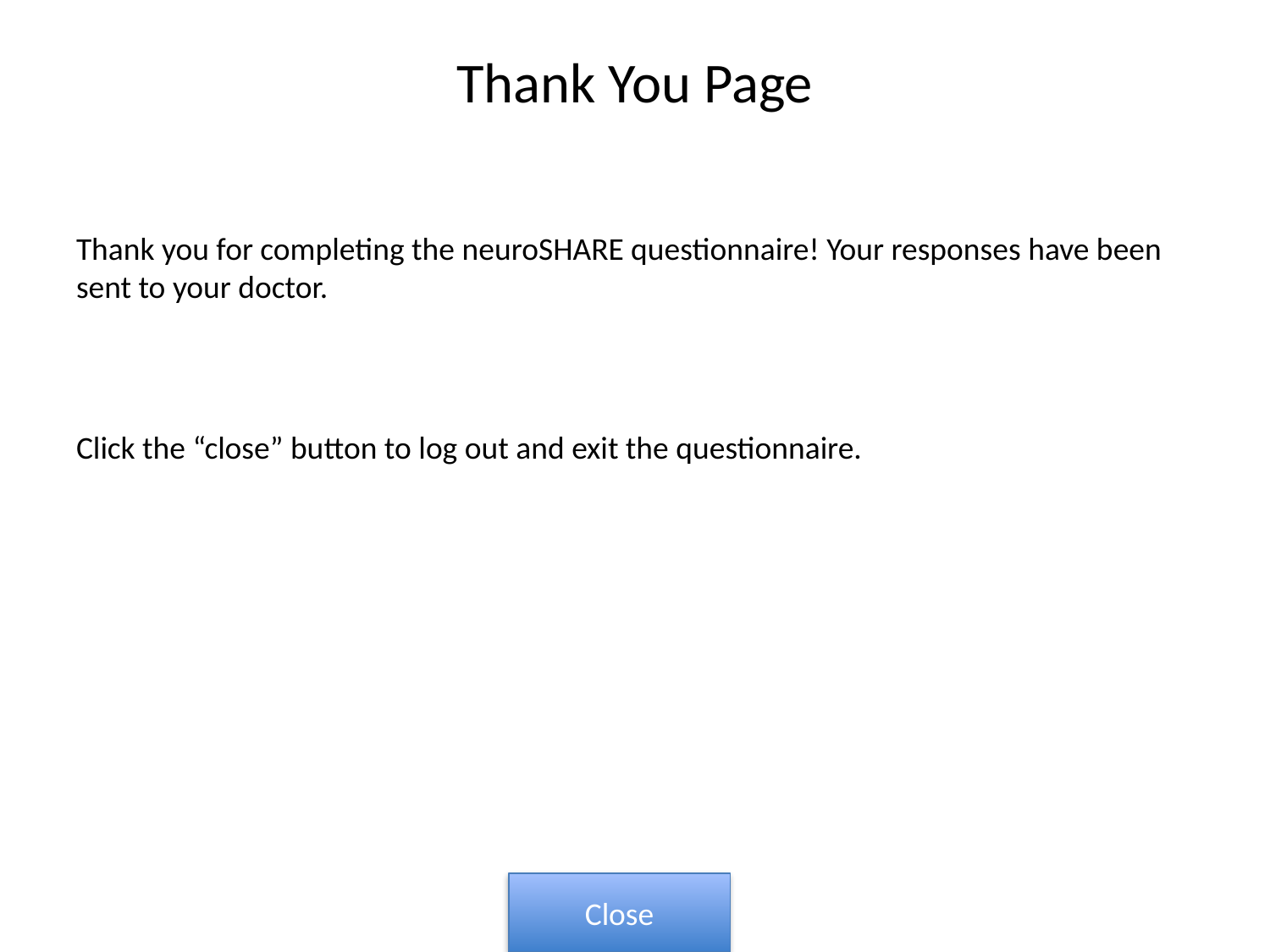

# Thank You Page
Thank you for completing the neuroSHARE questionnaire! Your responses have been sent to your doctor.

Click the “close” button to log out and exit the questionnaire.

Close